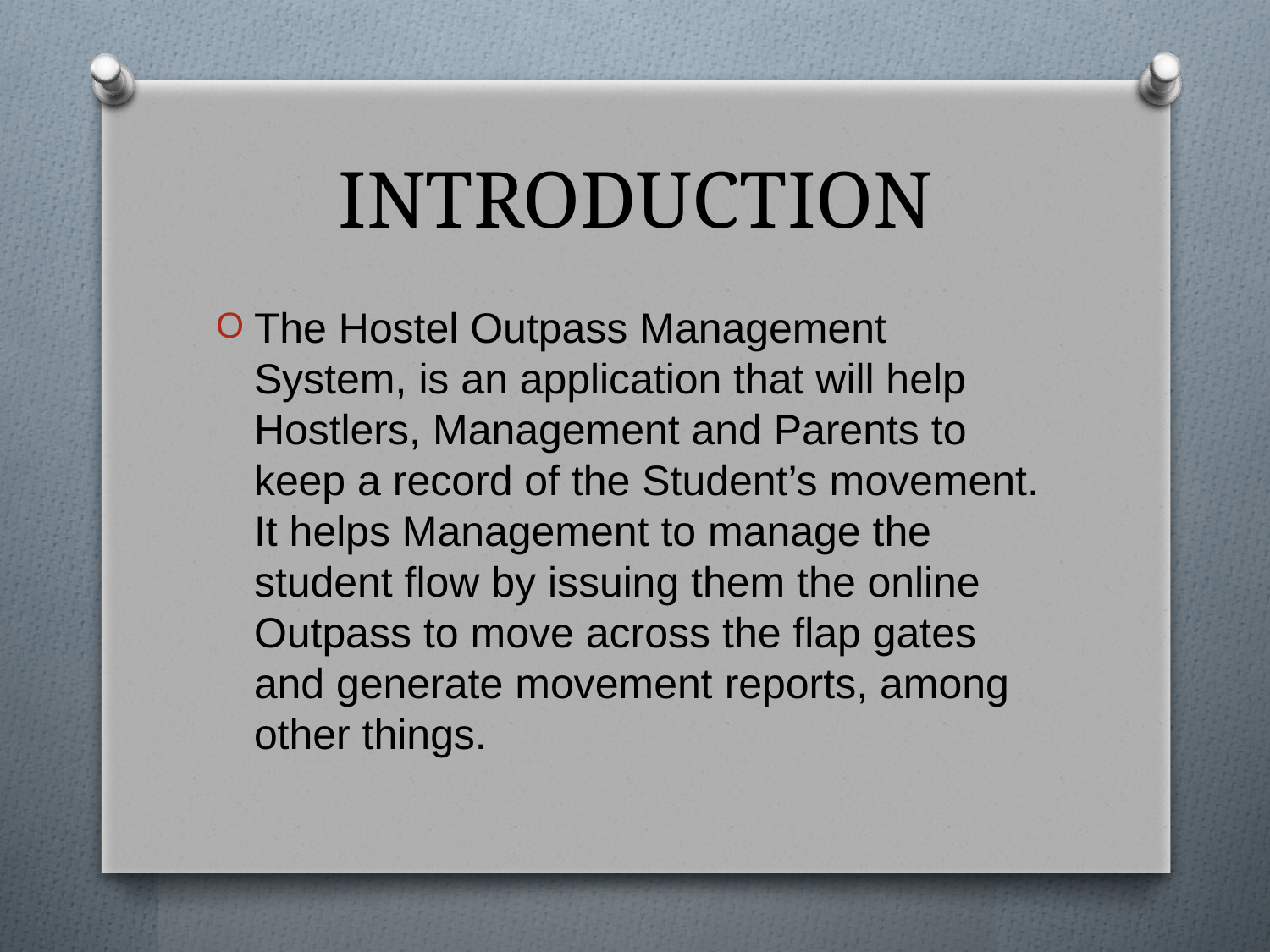

# INTRODUCTION
The Hostel Outpass Management System, is an application that will help Hostlers, Management and Parents to keep a record of the Student’s movement. It helps Management to manage the student flow by issuing them the online Outpass to move across the flap gates and generate movement reports, among other things.